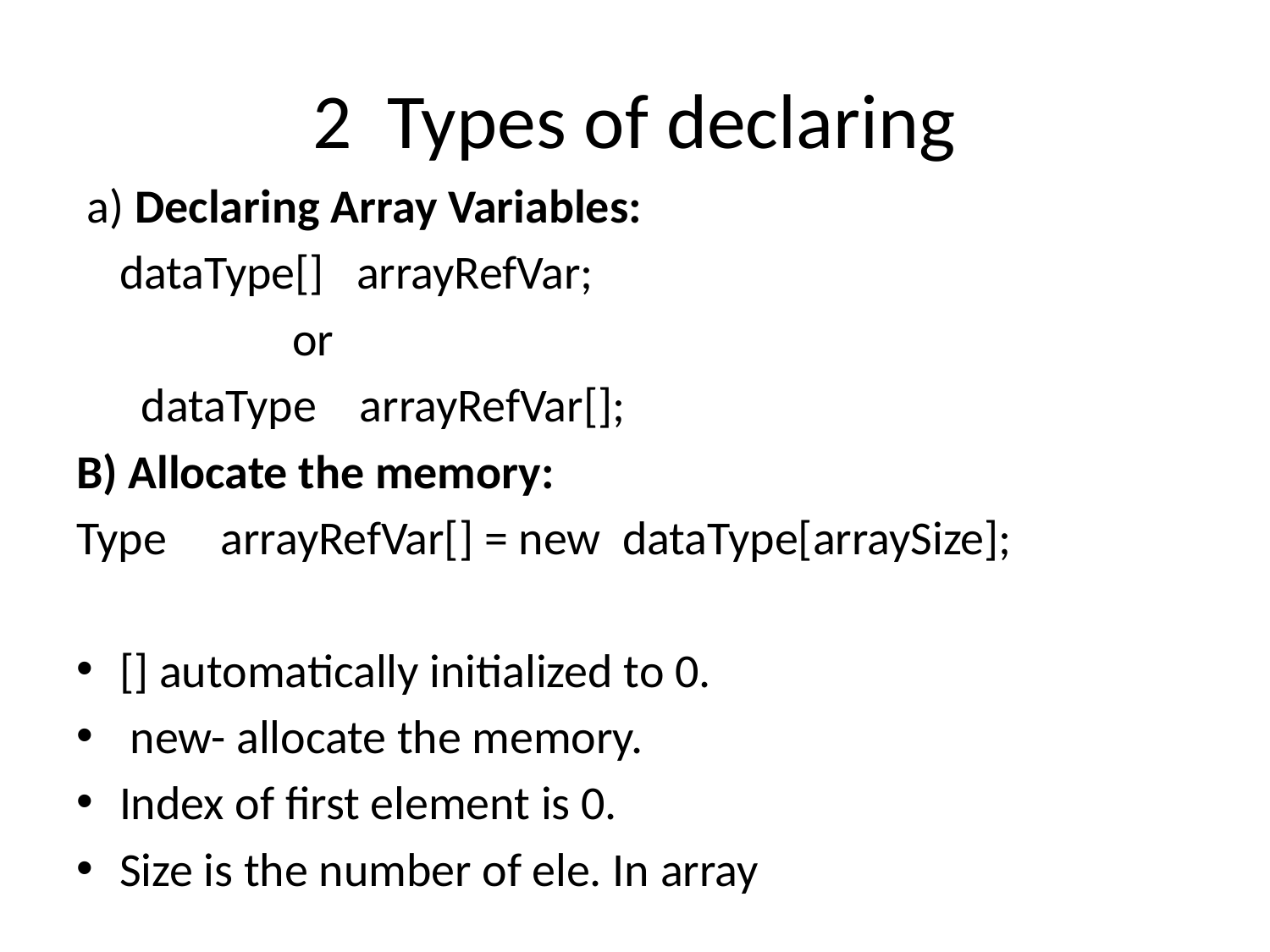

# 2  Types of declaring
 a) Declaring Array Variables:
    dataType[]   arrayRefVar;
                    or
      dataType    arrayRefVar[];
B) Allocate the memory:
Type     arrayRefVar[] = new  dataType[arraySize];

[] automatically initialized to 0.
 new- allocate the memory.
Index of first element is 0.
Size is the number of ele. In array